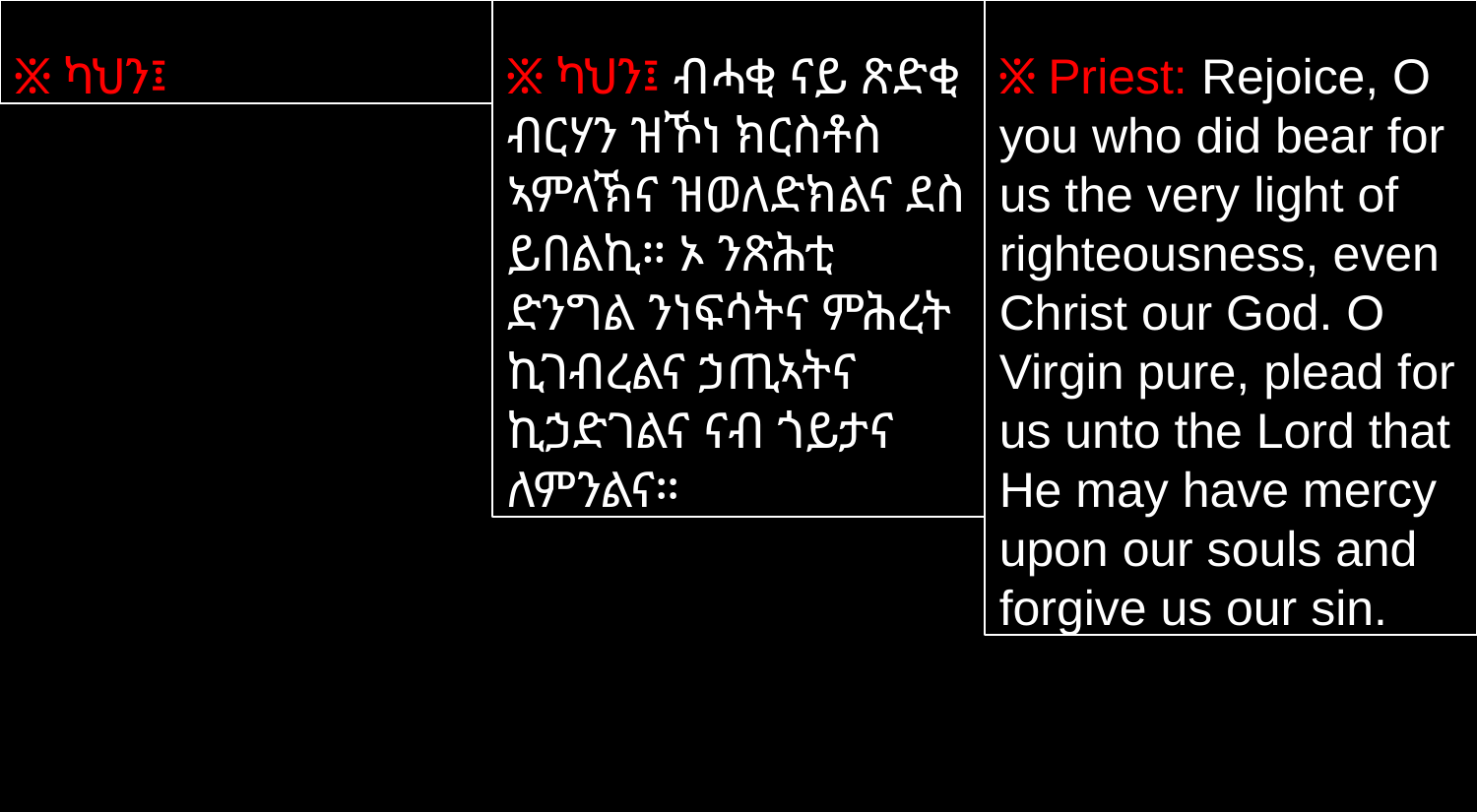

፠ ካህን፤

፠ ካህን፤ ብሓቂ ናይ ጽድቂ ብርሃን ዝኾነ ክርስቶስ ኣምላኽና ዝወለድክልና ደስ ይበልኪ። ኦ ንጽሕቲ ድንግል ንነፍሳትና ምሕረት  ኪገብረልና ኃጢኣትና ኪኃድገልና ናብ ጎይታና ለምንልና።

፠ Priest: Rejoice, O you who did bear for us the very light of righteousness, even Christ our God. O Virgin pure, plead for us unto the Lord that He may have mercy upon our souls and forgive us our sin.